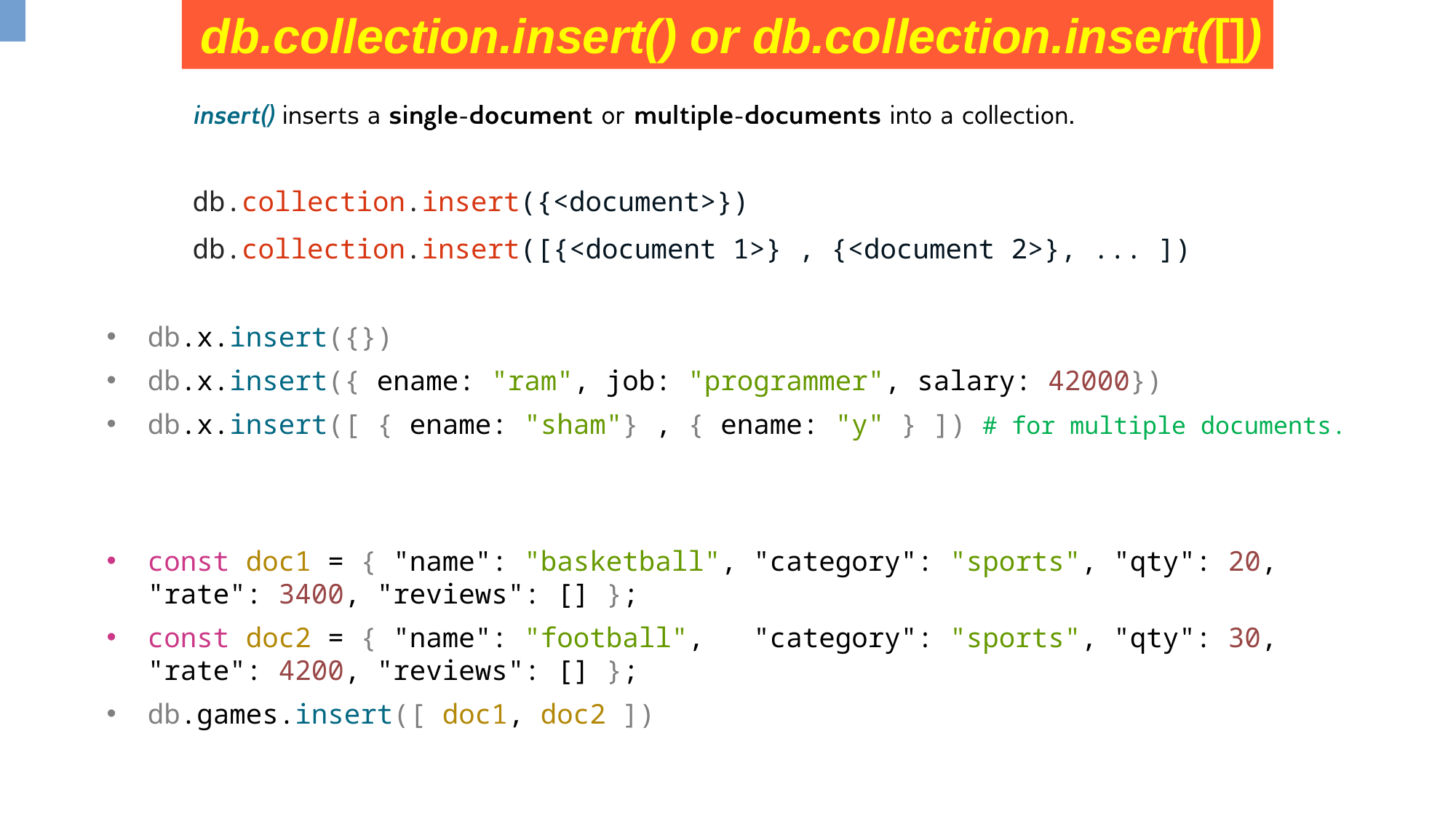

db.collection.insert() or db.collection.insert([])
insert() inserts a single-document or multiple-documents into a collection.
db.collection.insert({<document>})

db.collection.insert([{<document 1>} , {<document 2>}, ... ])
db.x.insert({})

db.x.insert({ ename: "ram", job: "programmer", salary: 42000})

db.x.insert([ { ename: "sham"} , { ename: "y" } ]) # for multiple documents.
const doc1 = { "name": "basketball", "category": "sports", "qty": 20, "rate": 3400, "reviews": [] };

const doc2 = { "name": "football",   "category": "sports", "qty": 30, "rate": 4200, "reviews": [] };

db.games.insert([ doc1, doc2 ])